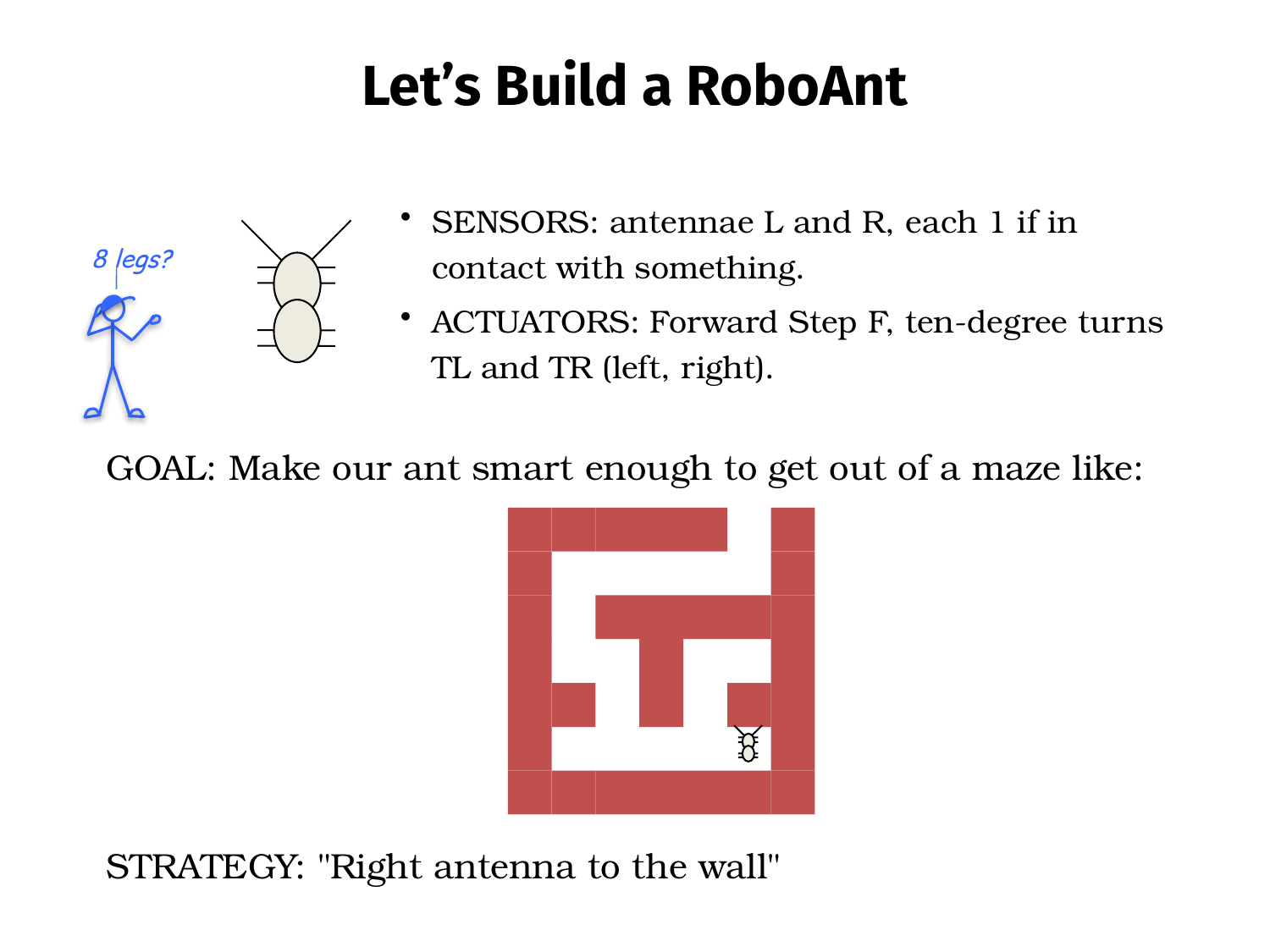

# Let’s Build a RoboAnt
SENSORS: antennae L and R, each 1 if in  contact with something.
ACTUATORS: Forward Step F, ten-degree turns TL and TR (left, right).

8 legs?

GOAL: Make our ant smart enough to get out of a maze like:

STRATEGY: "Right antenna to the wall"